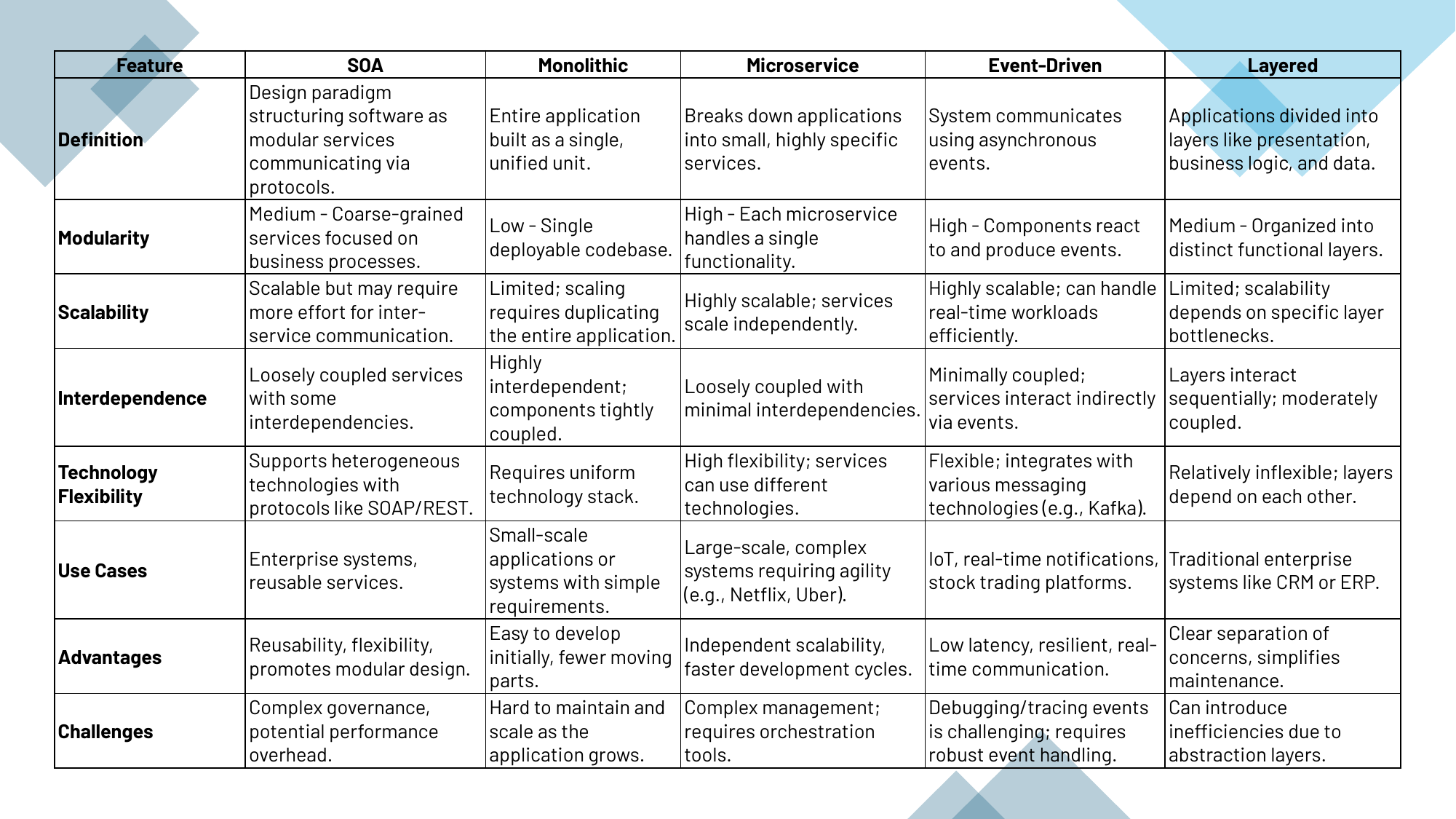

| Feature | SOA | Monolithic | Microservice | Event-Driven | Layered |
| --- | --- | --- | --- | --- | --- |
| Definition | Design paradigm structuring software as modular services communicating via protocols. | Entire application built as a single, unified unit. | Breaks down applications into small, highly specific services. | System communicates using asynchronous events. | Applications divided into layers like presentation, business logic, and data. |
| Modularity | Medium - Coarse-grained services focused on business processes. | Low - Single deployable codebase. | High - Each microservice handles a single functionality. | High - Components react to and produce events. | Medium - Organized into distinct functional layers. |
| Scalability | Scalable but may require more effort for inter-service communication. | Limited; scaling requires duplicating the entire application. | Highly scalable; services scale independently. | Highly scalable; can handle real-time workloads efficiently. | Limited; scalability depends on specific layer bottlenecks. |
| Interdependence | Loosely coupled services with some interdependencies. | Highly interdependent; components tightly coupled. | Loosely coupled with minimal interdependencies. | Minimally coupled; services interact indirectly via events. | Layers interact sequentially; moderately coupled. |
| Technology Flexibility | Supports heterogeneous technologies with protocols like SOAP/REST. | Requires uniform technology stack. | High flexibility; services can use different technologies. | Flexible; integrates with various messaging technologies (e.g., Kafka). | Relatively inflexible; layers depend on each other. |
| Use Cases | Enterprise systems, reusable services. | Small-scale applications or systems with simple requirements. | Large-scale, complex systems requiring agility (e.g., Netflix, Uber). | IoT, real-time notifications, stock trading platforms. | Traditional enterprise systems like CRM or ERP. |
| Advantages | Reusability, flexibility, promotes modular design. | Easy to develop initially, fewer moving parts. | Independent scalability, faster development cycles. | Low latency, resilient, real-time communication. | Clear separation of concerns, simplifies maintenance. |
| Challenges | Complex governance, potential performance overhead. | Hard to maintain and scale as the application grows. | Complex management; requires orchestration tools. | Debugging/tracing events is challenging; requires robust event handling. | Can introduce inefficiencies due to abstraction layers. |